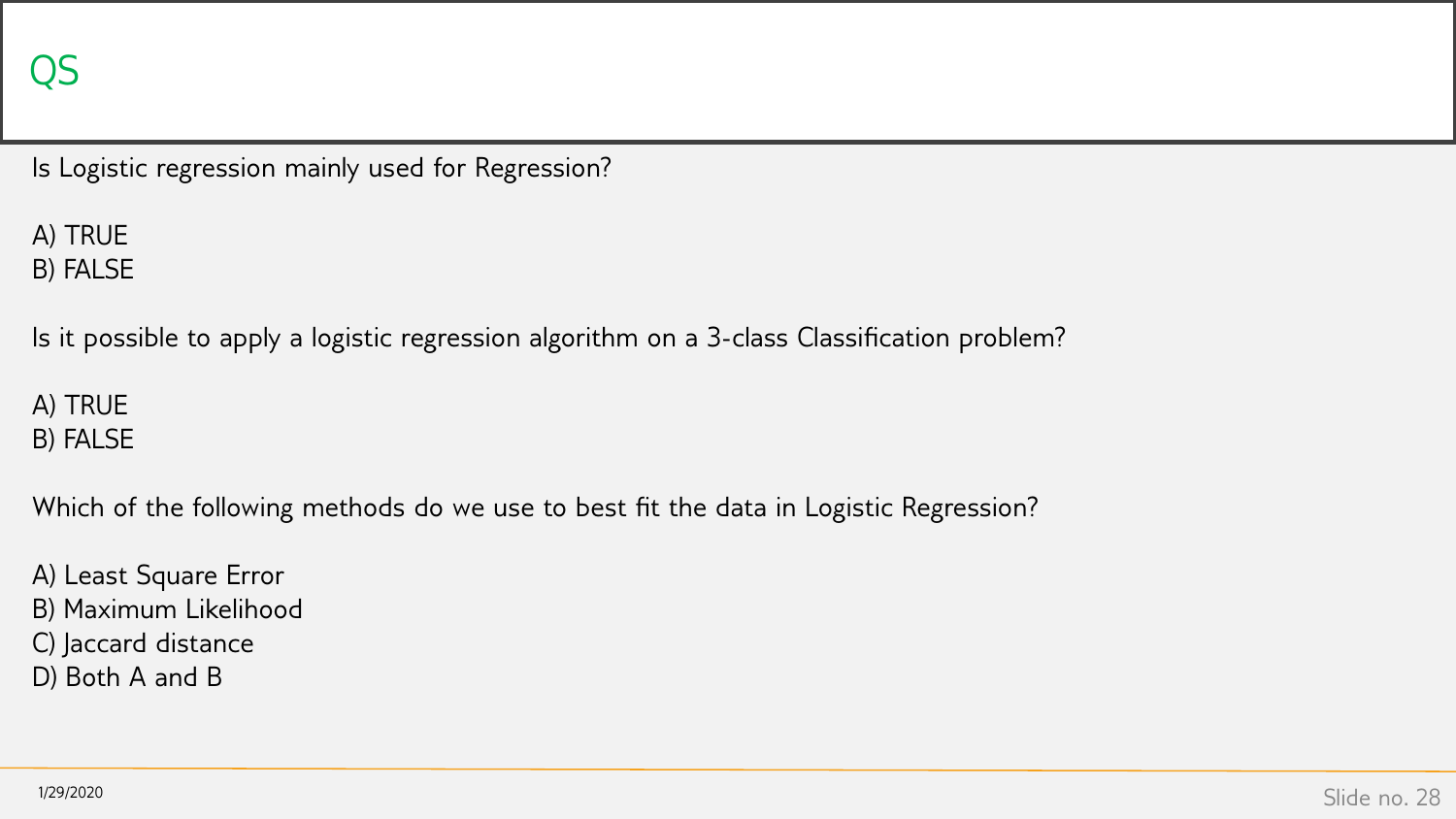

# QS
Is Logistic regression mainly used for Regression?

A) TRUE
B) FALSE

Is it possible to apply a logistic regression algorithm on a 3-class Classification problem?

A) TRUE
B) FALSE

Which of the following methods do we use to best fit the data in Logistic Regression?

A) Least Square Error
B) Maximum Likelihood
C) Jaccard distance
D) Both A and B

1/29/2020
Slide no. 28